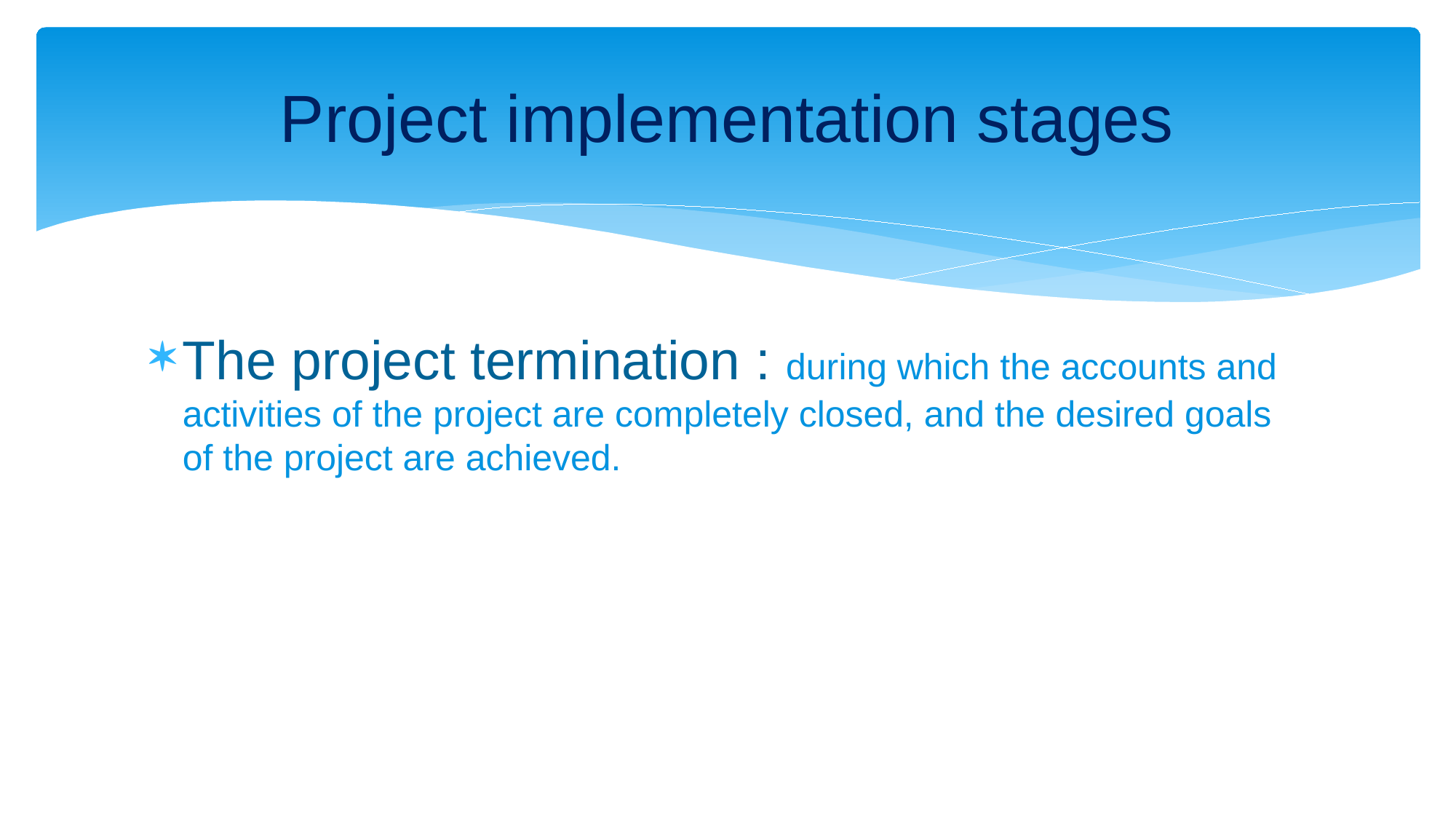

# Project implementation stages
The project termination : during which the accounts and activities of the project are completely closed, and the desired goals of the project are achieved.